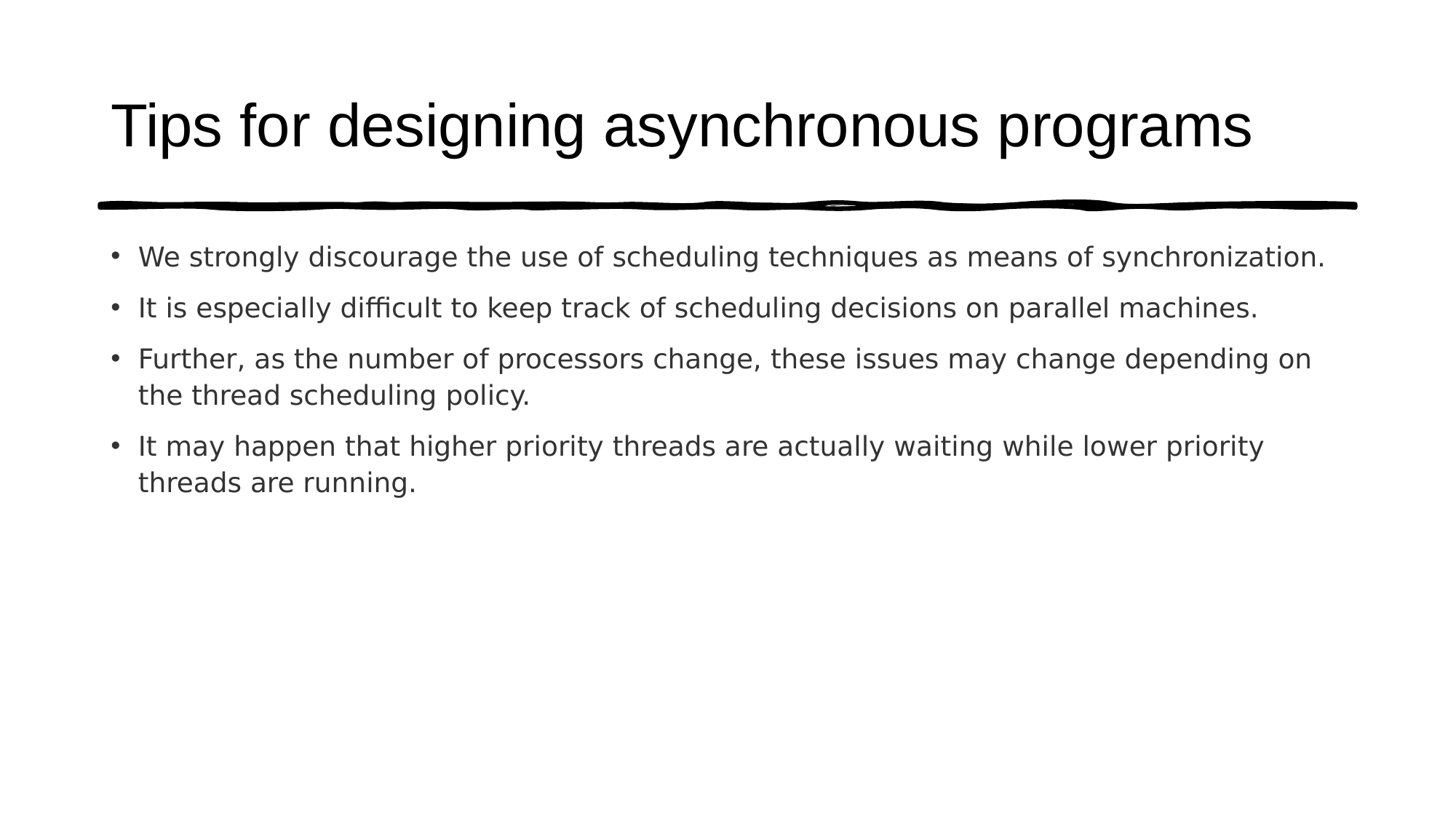

# Tips for designing asynchronous programs
We strongly discourage the use of scheduling techniques as means of synchronization.
It is especially difficult to keep track of scheduling decisions on parallel machines.
Further, as the number of processors change, these issues may change depending on the thread scheduling policy.
It may happen that higher priority threads are actually waiting while lower priority threads are running.